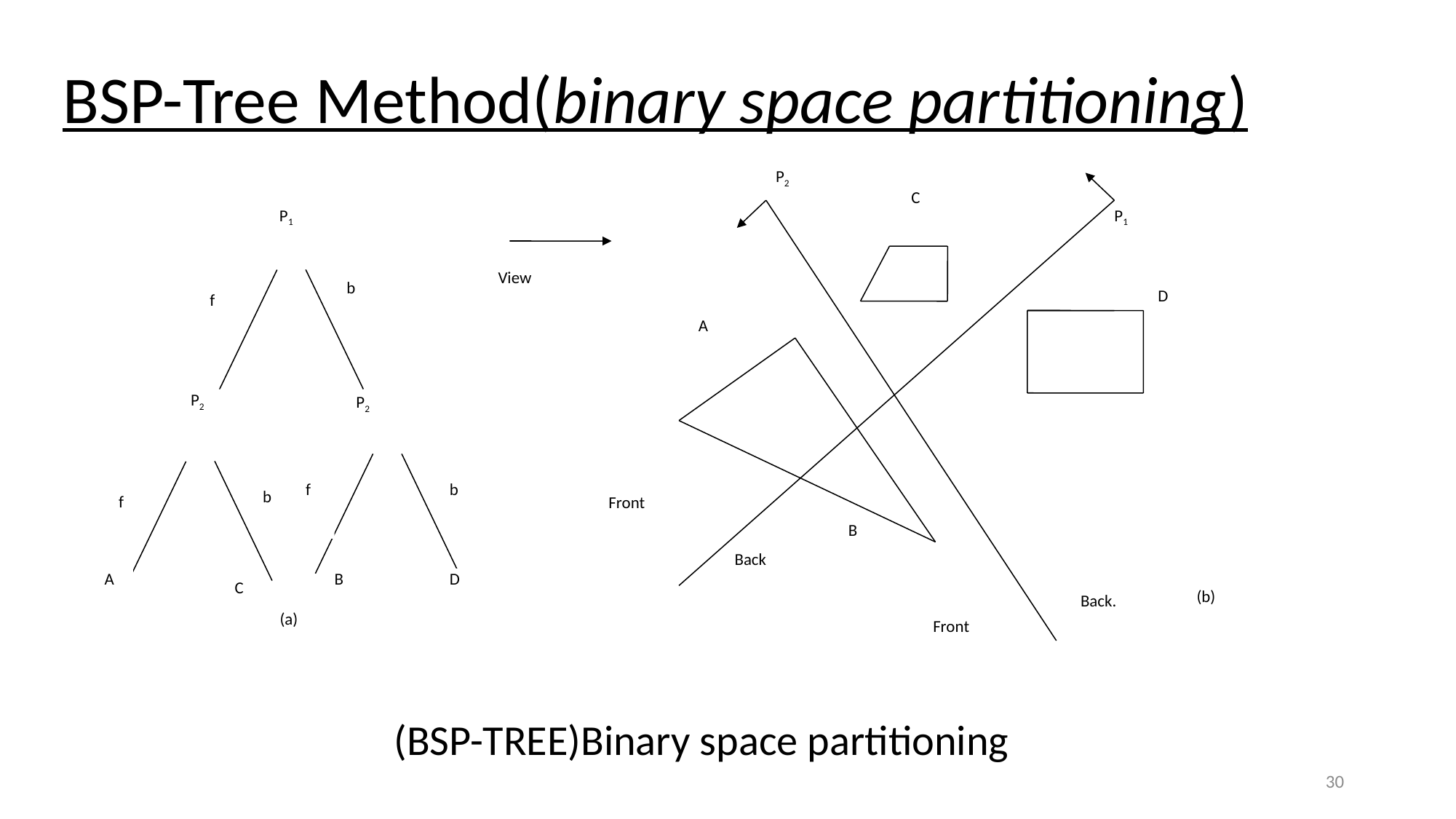

# BSP-Tree Method(binary space partitioning)
P2

C

P1

D

A

Front
B
Back
(b)
Back.
Front
P1

b
f
P2
P2

f
b
b
f
A
B
D
C
(a)

View
(BSP-TREE)Binary space partitioning
30